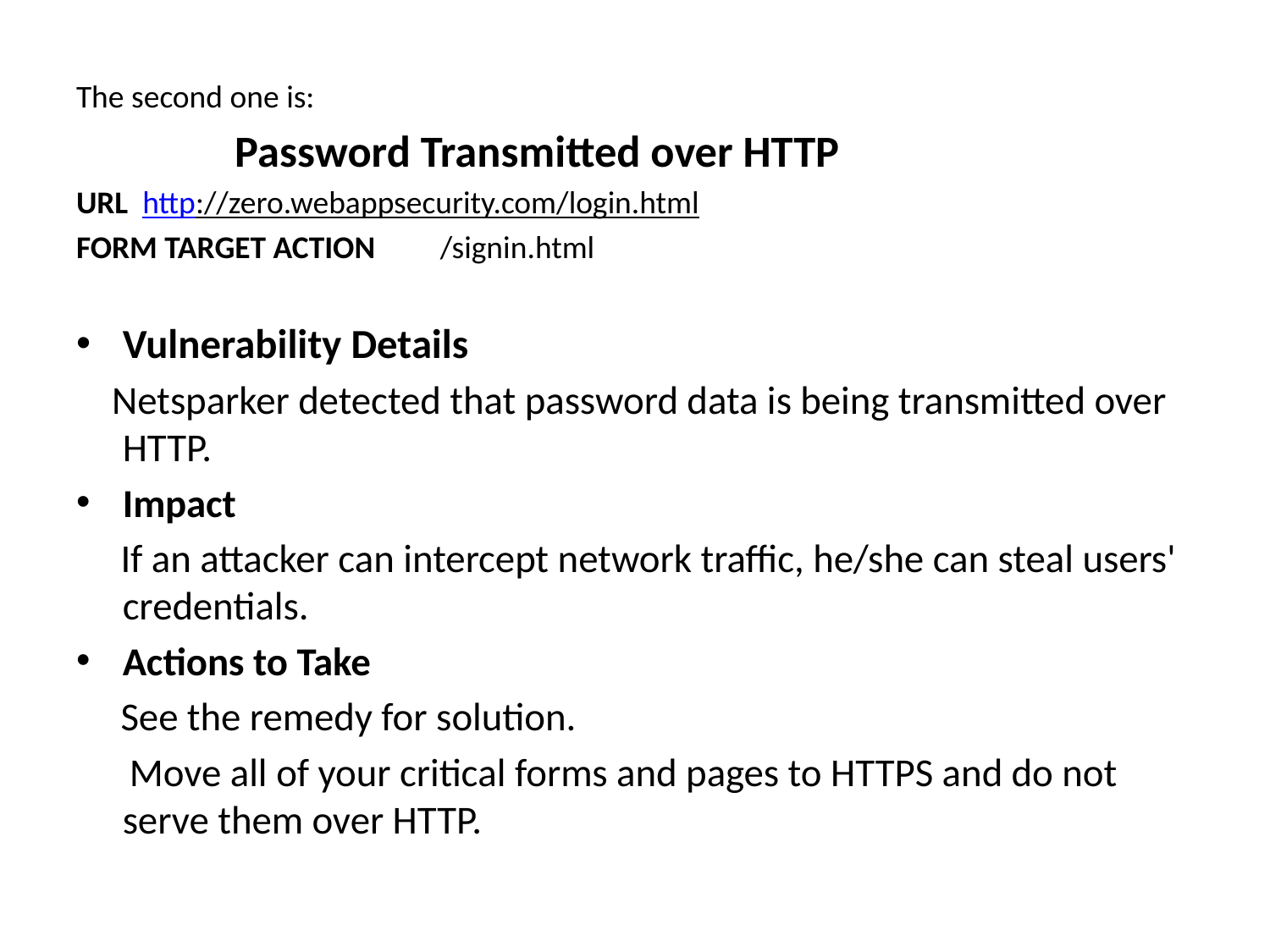

The second one is:
                      Password Transmitted over HTTP
URL  http://zero.webappsecurity.com/login.html
Form target action         /signin.html

Vulnerability Details
    Netsparker detected that password data is being transmitted over HTTP.
Impact
     If an attacker can intercept network traffic, he/she can steal users' credentials.
Actions to Take
     See the remedy for solution.
      Move all of your critical forms and pages to HTTPS and do not serve them over HTTP.